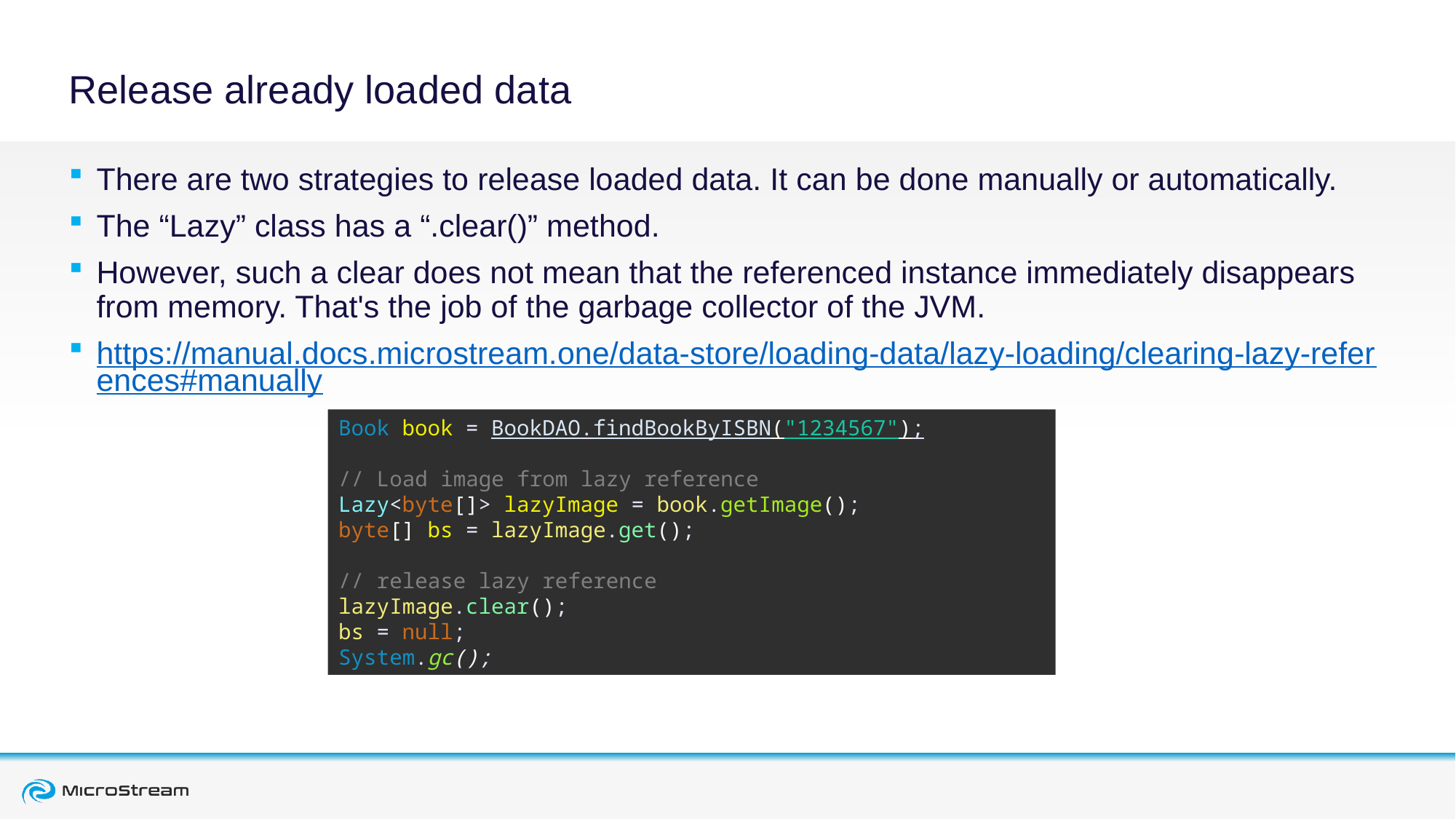

# Release already loaded data
There are two strategies to release loaded data. It can be done manually or automatically.
The “Lazy” class has a “.clear()” method.
However, such a clear does not mean that the referenced instance immediately disappears from memory. That's the job of the garbage collector of the JVM.
https://manual.docs.microstream.one/data-store/loading-data/lazy-loading/clearing-lazy-references#manually
Book book = BookDAO.findBookByISBN("1234567");

// Load image from lazy reference
Lazy<byte[]> lazyImage = book.getImage();
byte[] bs = lazyImage.get();

// release lazy reference
lazyImage.clear();
bs = null;
System.gc();